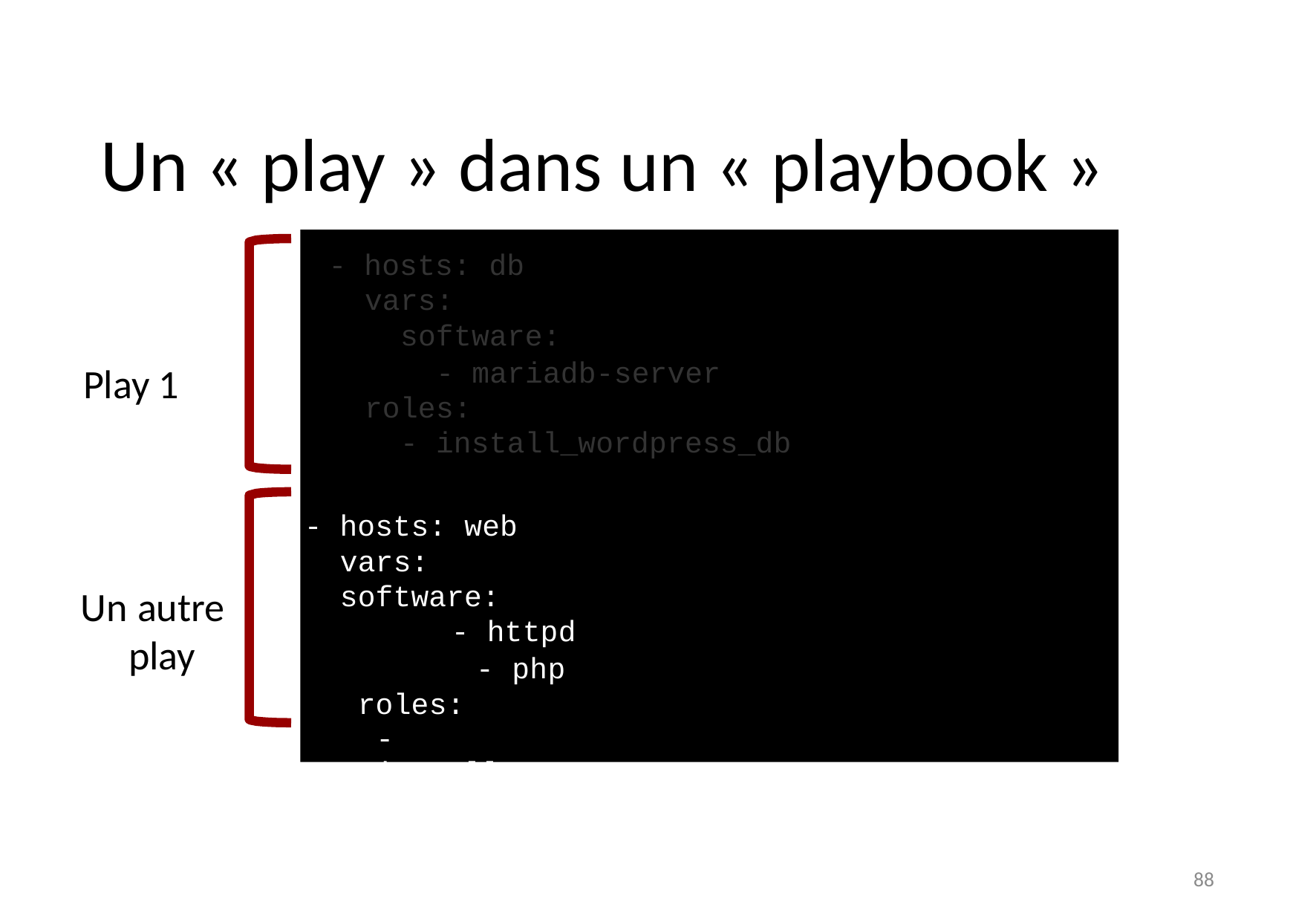

# Un « play » dans un « playbook »

- hosts: web
vars:
software:
	- httpd
	- php  roles:
- install_wordpress_web

- hosts: db
vars:
software:
- mariadb-server
roles:
- install_wordpress_db
Play 1
Un autre  play
88